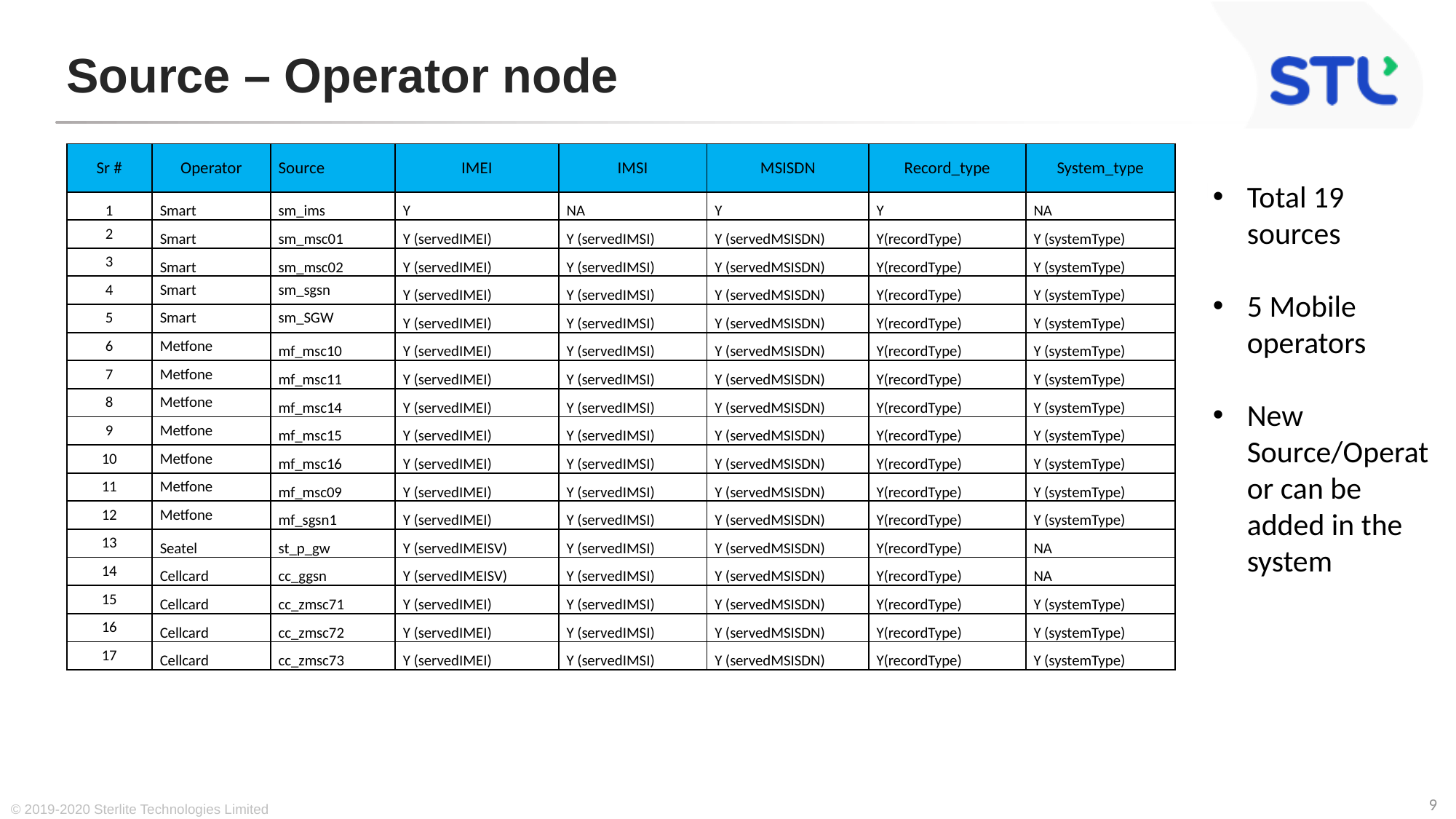

# Source – Operator node
| Sr # | Operator | Source | IMEI | IMSI | MSISDN | Record\_type | System\_type |
| --- | --- | --- | --- | --- | --- | --- | --- |
| 1 | Smart | sm\_ims | Y | NA | Y | Y | NA |
| 2 | Smart | sm\_msc01 | Y (servedIMEI) | Y (servedIMSI) | Y (servedMSISDN) | Y(recordType) | Y (systemType) |
| 3 | Smart | sm\_msc02 | Y (servedIMEI) | Y (servedIMSI) | Y (servedMSISDN) | Y(recordType) | Y (systemType) |
| 4 | Smart | sm\_sgsn | Y (servedIMEI) | Y (servedIMSI) | Y (servedMSISDN) | Y(recordType) | Y (systemType) |
| 5 | Smart | sm\_SGW | Y (servedIMEI) | Y (servedIMSI) | Y (servedMSISDN) | Y(recordType) | Y (systemType) |
| 6 | Metfone | mf\_msc10 | Y (servedIMEI) | Y (servedIMSI) | Y (servedMSISDN) | Y(recordType) | Y (systemType) |
| 7 | Metfone | mf\_msc11 | Y (servedIMEI) | Y (servedIMSI) | Y (servedMSISDN) | Y(recordType) | Y (systemType) |
| 8 | Metfone | mf\_msc14 | Y (servedIMEI) | Y (servedIMSI) | Y (servedMSISDN) | Y(recordType) | Y (systemType) |
| 9 | Metfone | mf\_msc15 | Y (servedIMEI) | Y (servedIMSI) | Y (servedMSISDN) | Y(recordType) | Y (systemType) |
| 10 | Metfone | mf\_msc16 | Y (servedIMEI) | Y (servedIMSI) | Y (servedMSISDN) | Y(recordType) | Y (systemType) |
| 11 | Metfone | mf\_msc09 | Y (servedIMEI) | Y (servedIMSI) | Y (servedMSISDN) | Y(recordType) | Y (systemType) |
| 12 | Metfone | mf\_sgsn1 | Y (servedIMEI) | Y (servedIMSI) | Y (servedMSISDN) | Y(recordType) | Y (systemType) |
| 13 | Seatel | st\_p\_gw | Y (servedIMEISV) | Y (servedIMSI) | Y (servedMSISDN) | Y(recordType) | NA |
| 14 | Cellcard | cc\_ggsn | Y (servedIMEISV) | Y (servedIMSI) | Y (servedMSISDN) | Y(recordType) | NA |
| 15 | Cellcard | cc\_zmsc71 | Y (servedIMEI) | Y (servedIMSI) | Y (servedMSISDN) | Y(recordType) | Y (systemType) |
| 16 | Cellcard | cc\_zmsc72 | Y (servedIMEI) | Y (servedIMSI) | Y (servedMSISDN) | Y(recordType) | Y (systemType) |
| 17 | Cellcard | cc\_zmsc73 | Y (servedIMEI) | Y (servedIMSI) | Y (servedMSISDN) | Y(recordType) | Y (systemType) |

Total 19 sources

5 Mobile operators

New Source/Operator can be added in the system

© 2019-2020 Sterlite Technologies Limited
9